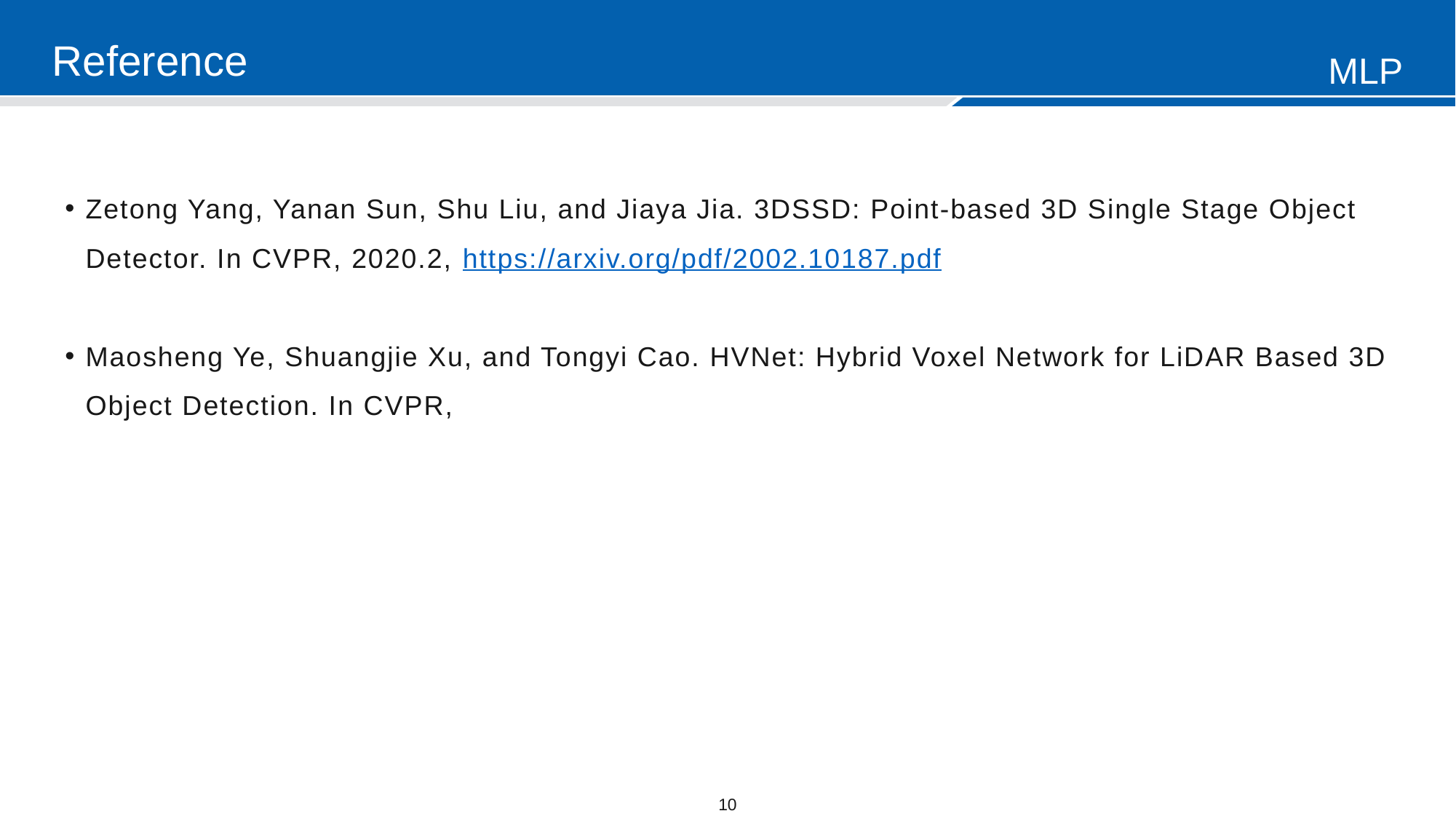

Reference
Zetong Yang, Yanan Sun, Shu Liu, and Jiaya Jia. 3DSSD: Point-based 3D Single Stage Object Detector. In CVPR, 2020.2, https://arxiv.org/pdf/2002.10187.pdf

Maosheng Ye, Shuangjie Xu, and Tongyi Cao. HVNet: Hybrid Voxel Network for LiDAR Based 3D Object Detection. In CVPR,